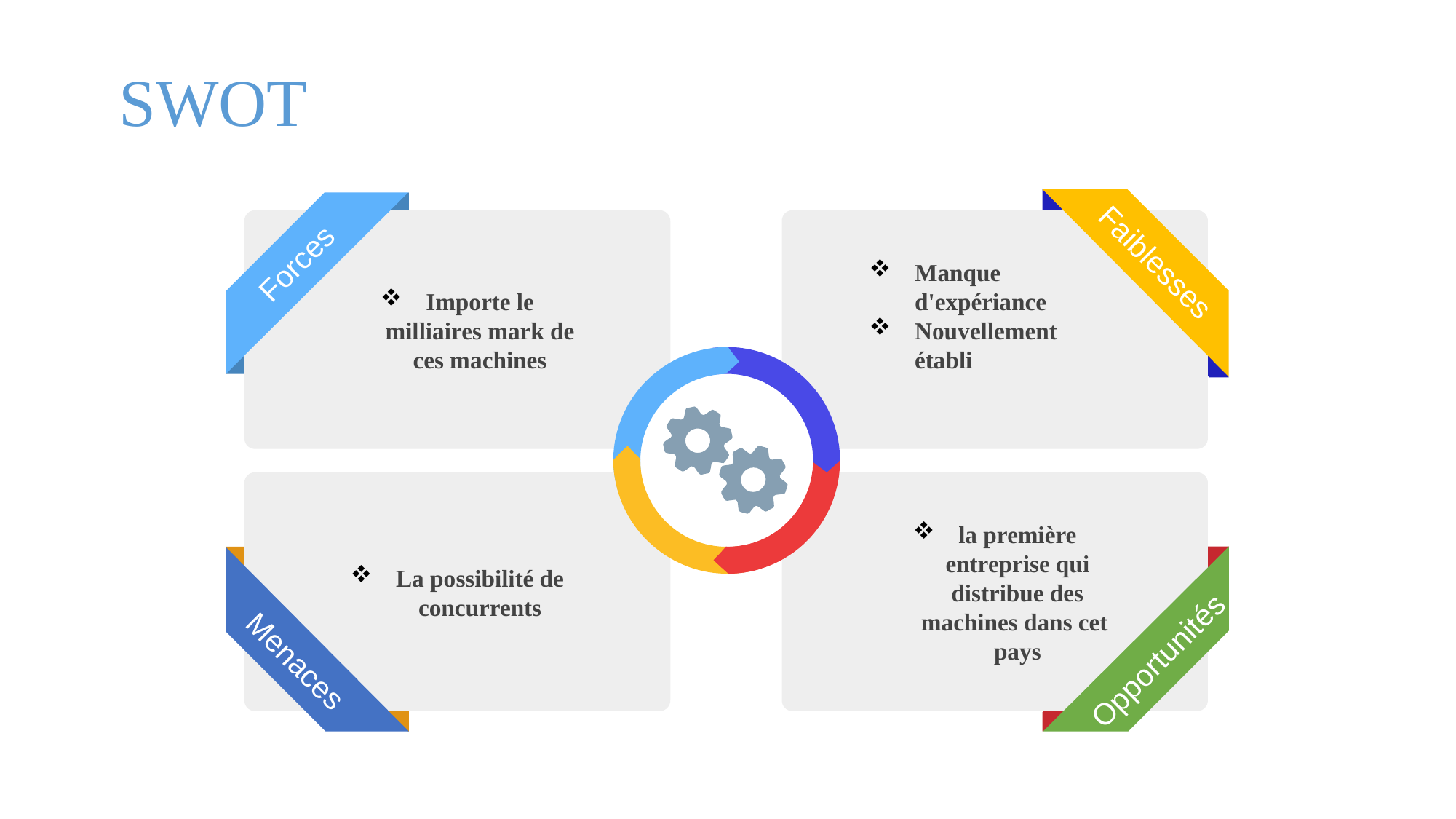

# SWOT

Manque d'expériance
Nouvellement établi

Faiblesses

Importe le milliaires mark de ces machines
Forces

La possibilité de concurrents

Menaces
la première entreprise qui distribue des machines dans cet  pays

Opportunités